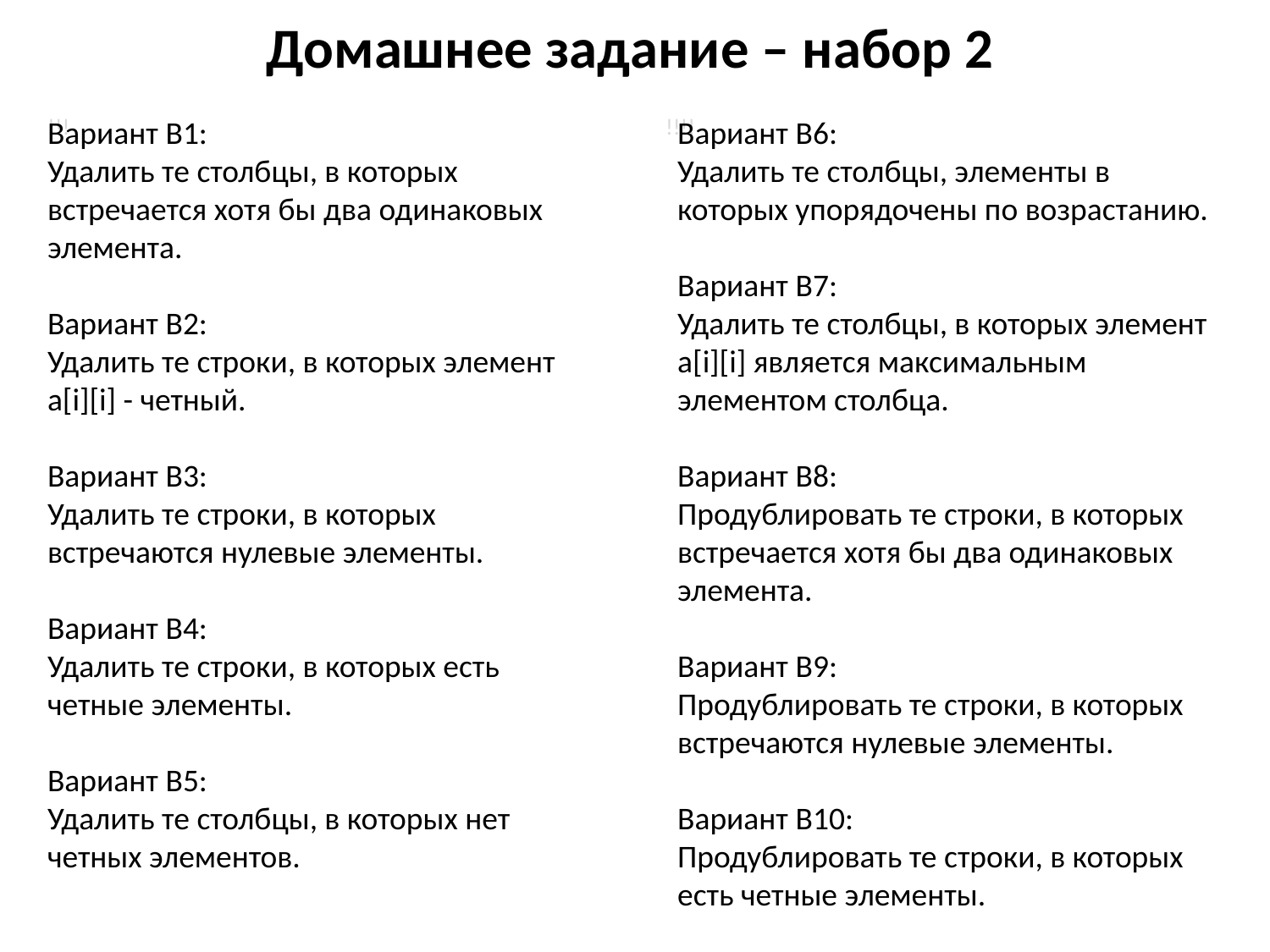

# Домашнее задание – набор 2
!!!
Вариант B1:
Удалить те столбцы, в которых встречается хотя бы два одинаковых элемента.

Вариант B2:
Удалить те строки, в которых элемент a[i][i] - четный.

Вариант B3:
Удалить те строки, в которых встречаются нулевые элементы.

Вариант B4:
Удалить те строки, в которых есть четные элементы.

Вариант B5:
Удалить те столбцы, в которых нет четных элементов.
!!!!
Вариант B6:
Удалить те столбцы, элементы в которых упорядочены по возрастанию.

Вариант B7:
Удалить те столбцы, в которых элемент a[i][i] является максимальным элементом столбца.

Вариант B8:
Продублировать те строки, в которых встречается хотя бы два одинаковых элемента.

Вариант B9:
Продублировать те строки, в которых встречаются нулевые элементы.

Вариант B10:
Продублировать те строки, в которых есть четные элементы.